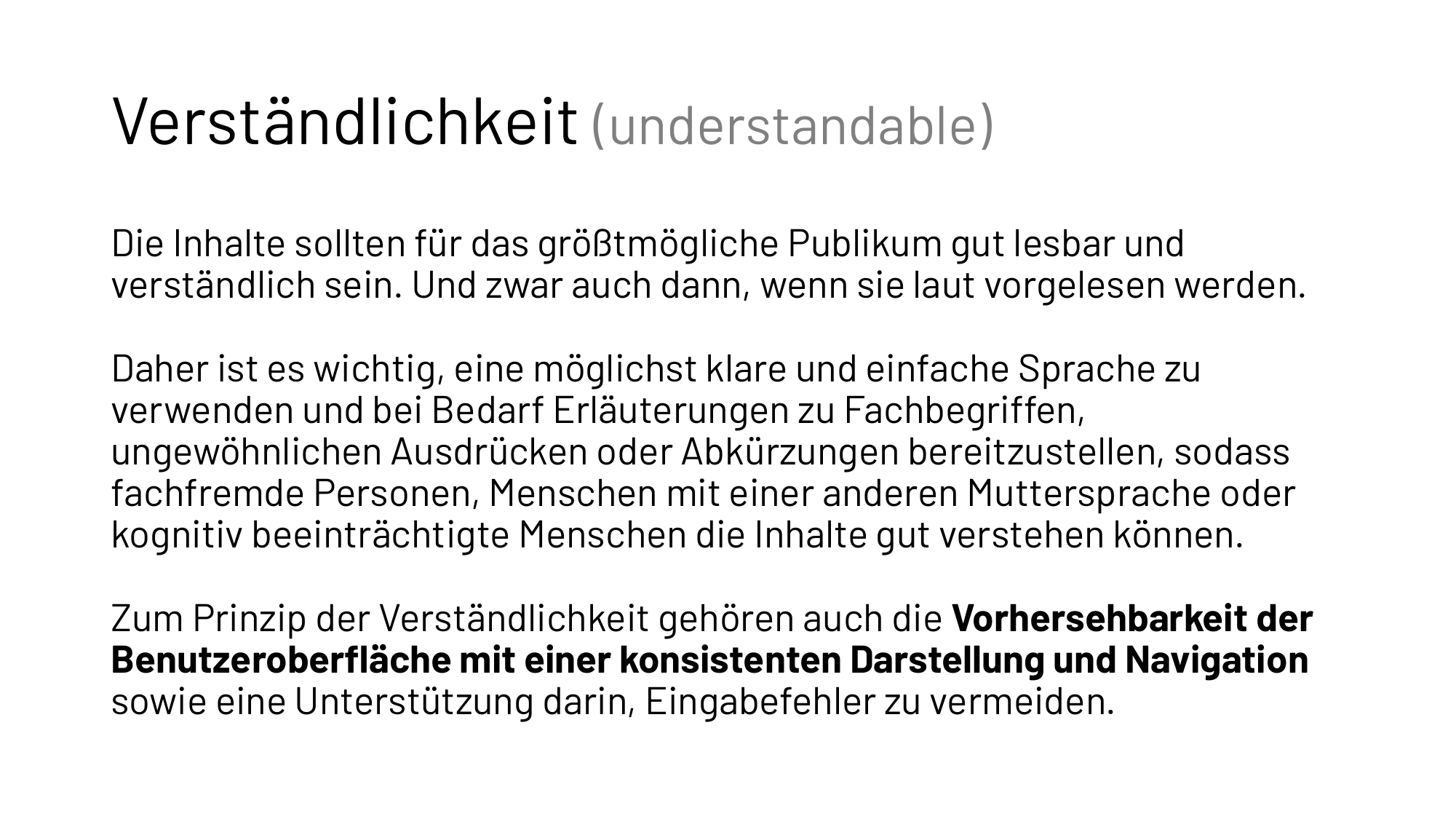

# Verständlichkeit (understandable)
Die Inhalte sollten für das größtmögliche Publikum gut lesbar und verständlich sein. Und zwar auch dann, wenn sie laut vorgelesen werden.
Daher ist es wichtig, eine möglichst klare und einfache Sprache zu verwenden und bei Bedarf Erläuterungen zu Fachbegriffen, ungewöhnlichen Ausdrücken oder Abkürzungen bereitzustellen, sodass fachfremde Personen, Menschen mit einer anderen Muttersprache oder kognitiv beeinträchtigte Menschen die Inhalte gut verstehen können.
Zum Prinzip der Verständlichkeit gehören auch die Vorhersehbarkeit der Benutzeroberfläche mit einer konsistenten Darstellung und Navigation sowie eine Unterstützung darin, Eingabefehler zu vermeiden.